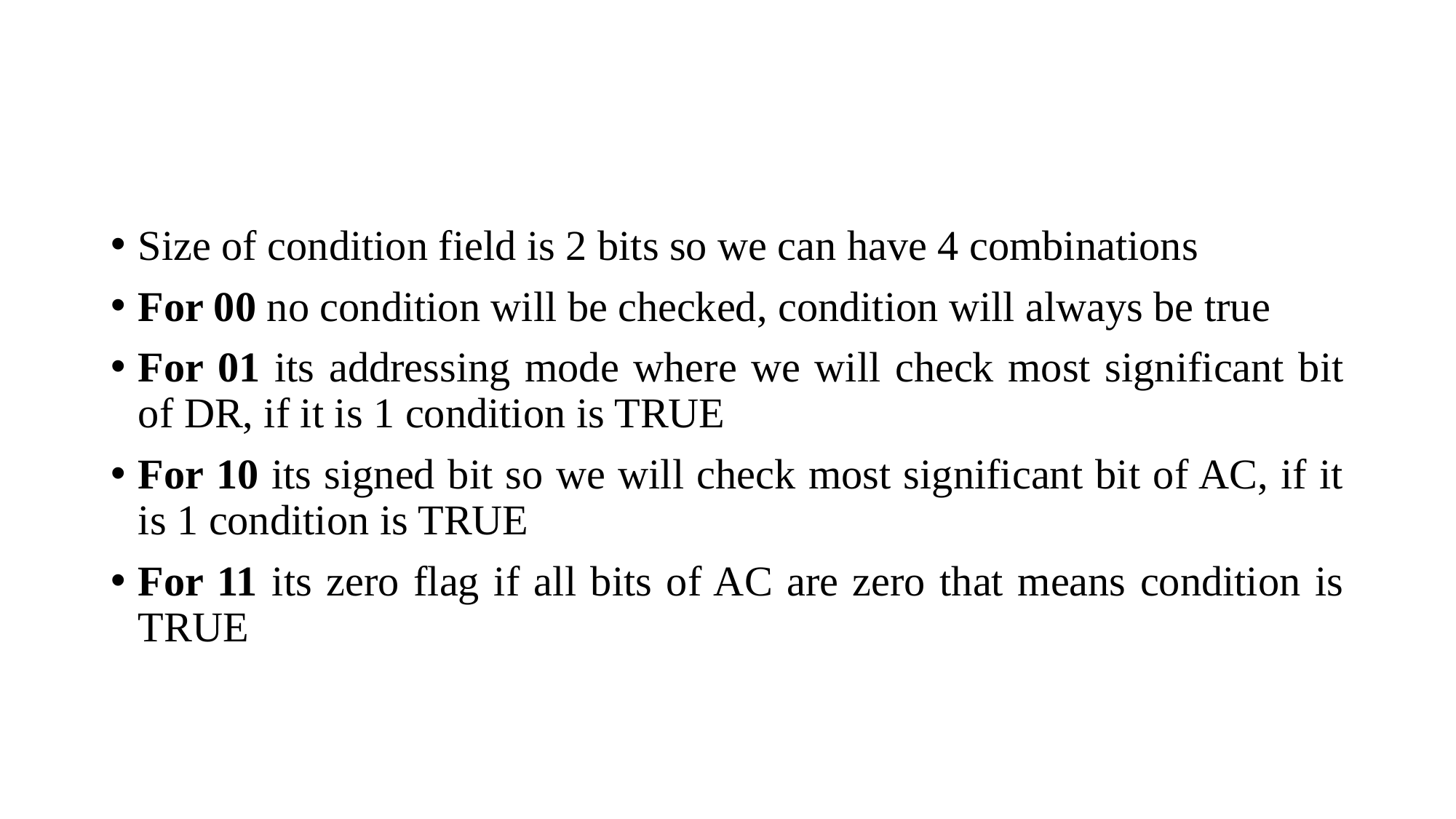

#
Size of condition field is 2 bits so we can have 4 combinations
For 00 no condition will be checked, condition will always be true
For 01 its addressing mode where we will check most significant bit of DR, if it is 1 condition is TRUE
For 10 its signed bit so we will check most significant bit of AC, if it is 1 condition is TRUE
For 11 its zero flag if all bits of AC are zero that means condition is TRUE